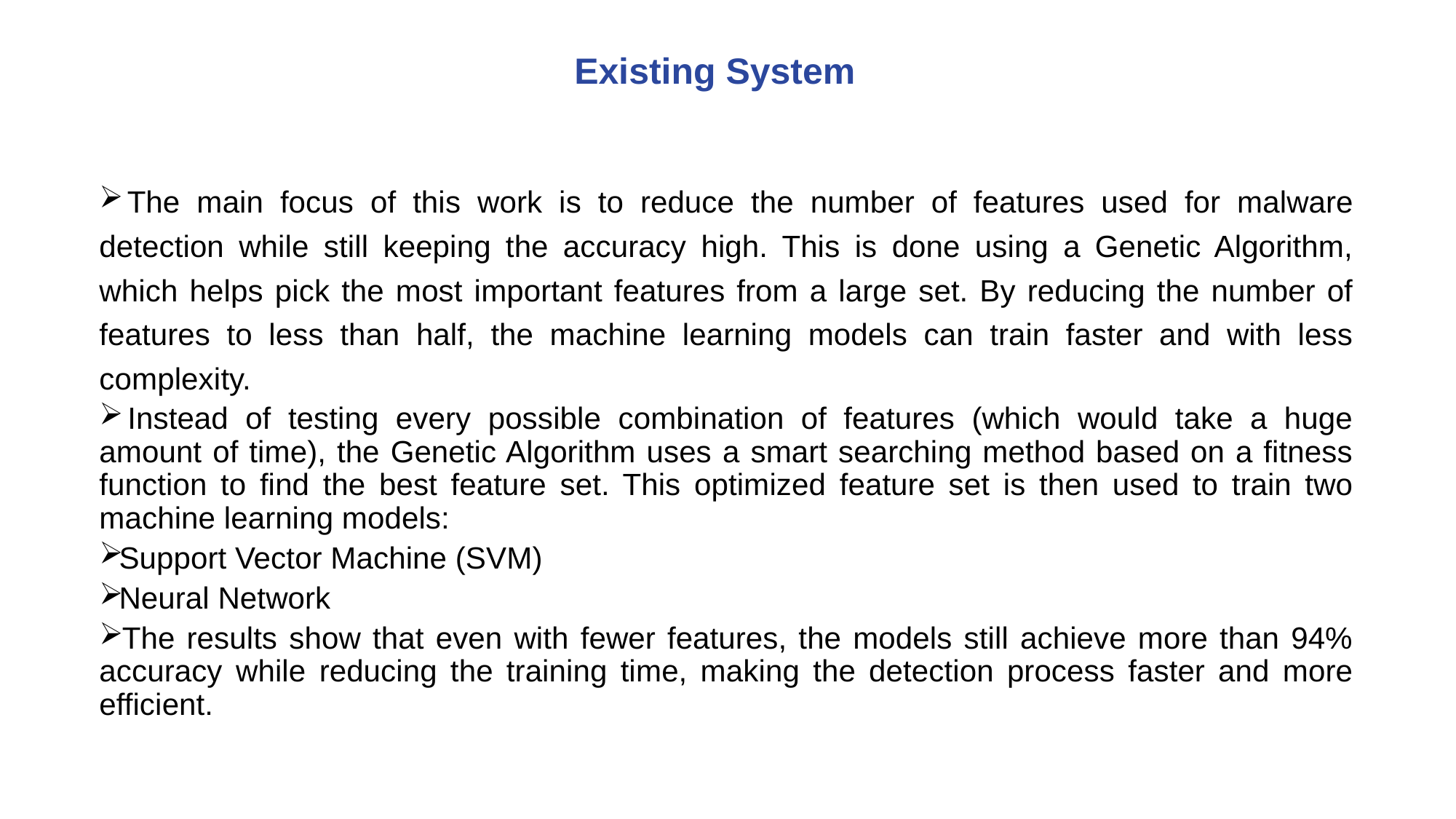

# Existing System
 The main focus of this work is to reduce the number of features used for malware detection while still keeping the accuracy high. This is done using a Genetic Algorithm, which helps pick the most important features from a large set. By reducing the number of features to less than half, the machine learning models can train faster and with less complexity.
 Instead of testing every possible combination of features (which would take a huge amount of time), the Genetic Algorithm uses a smart searching method based on a fitness function to find the best feature set. This optimized feature set is then used to train two machine learning models:
 Support Vector Machine (SVM)
 Neural Network
 The results show that even with fewer features, the models still achieve more than 94% accuracy while reducing the training time, making the detection process faster and more efficient.